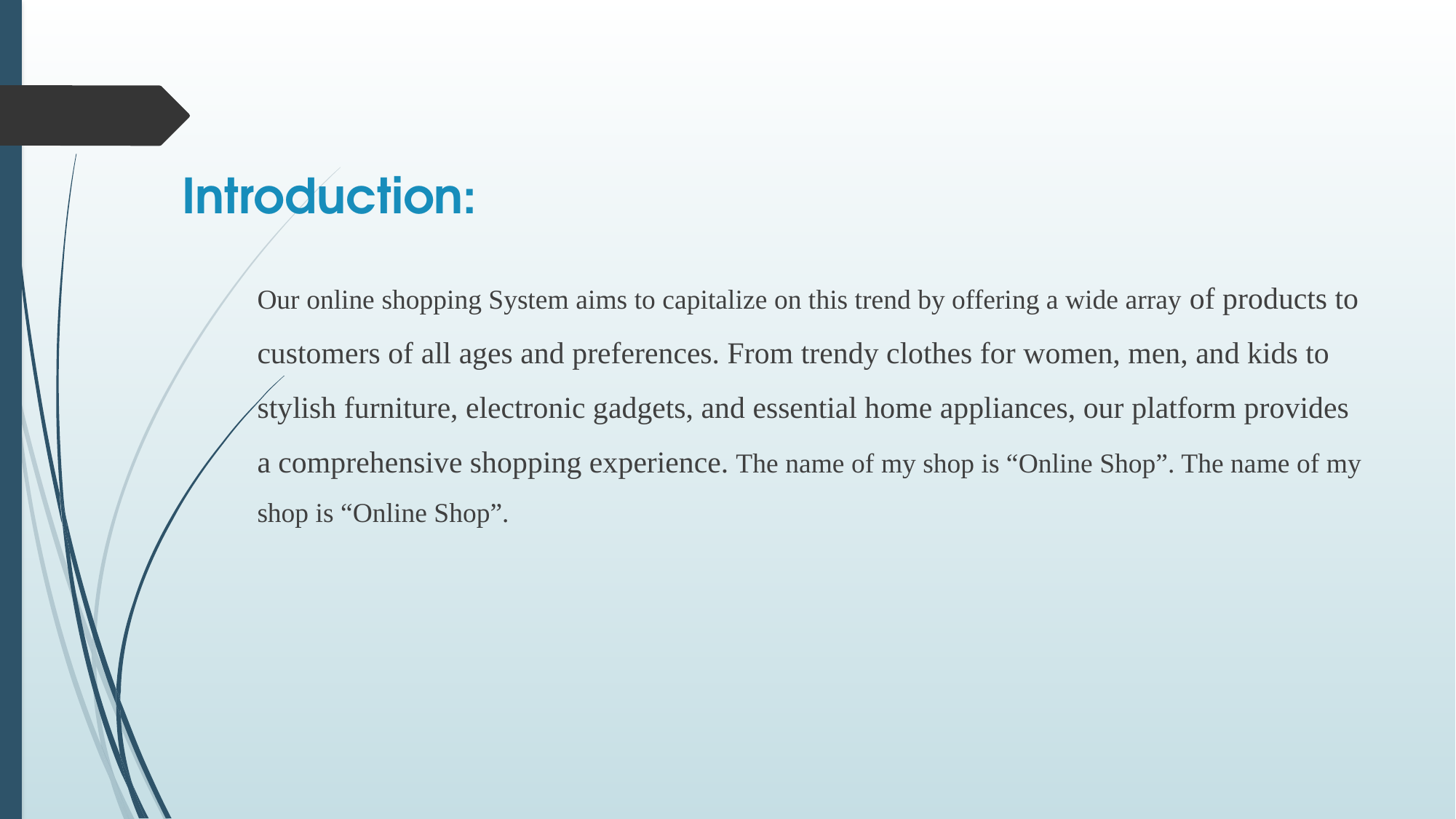

# Introduction:
Our online shopping System aims to capitalize on this trend by offering a wide array of products to customers of all ages and preferences. From trendy clothes for women, men, and kids to stylish furniture, electronic gadgets, and essential home appliances, our platform provides a comprehensive shopping experience. The name of my shop is “Online Shop”. The name of my shop is “Online Shop”.